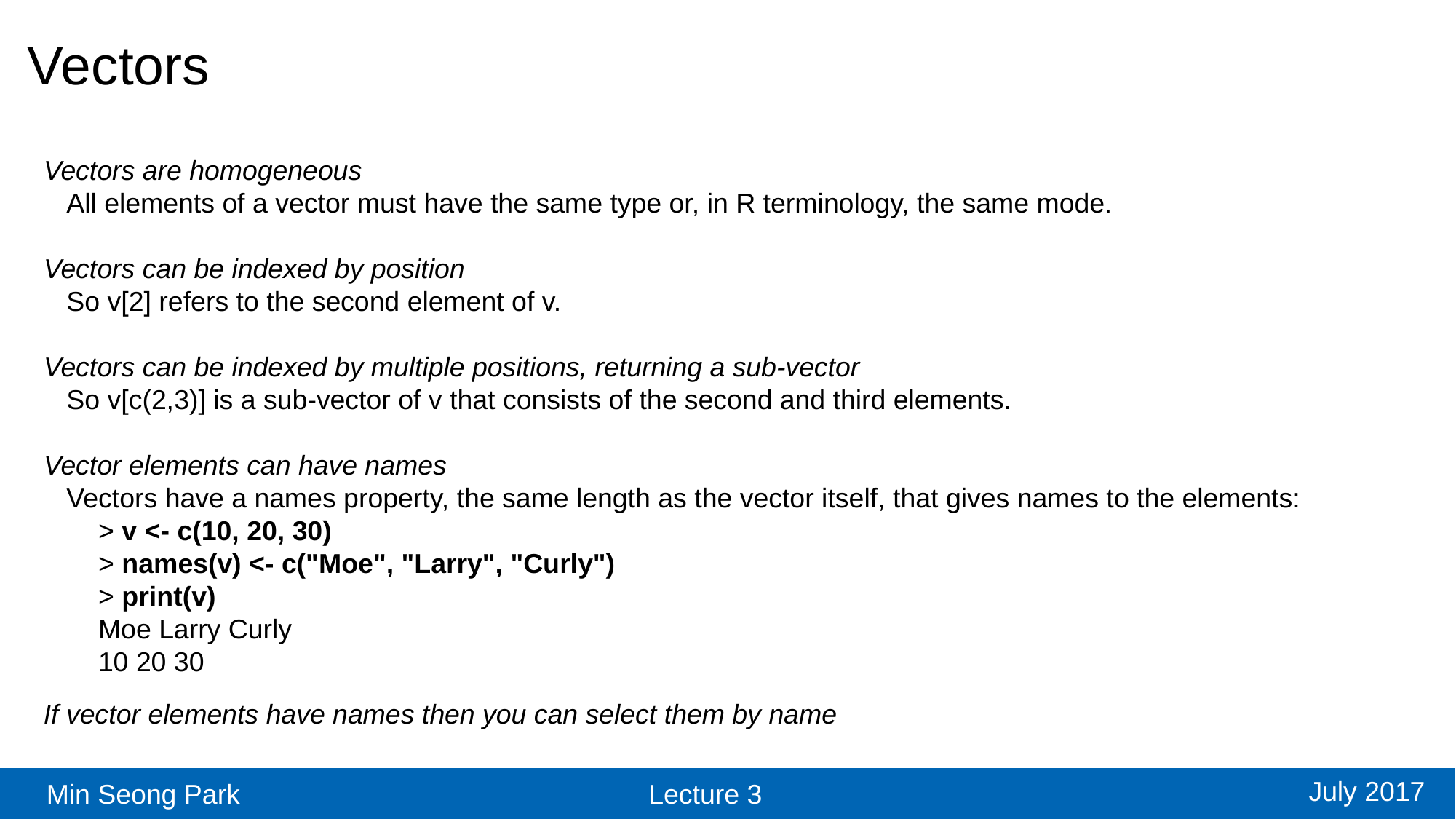

Vectors
Vectors are homogeneous
   All elements of a vector must have the same type or, in R terminology, the same mode.

Vectors can be indexed by position
   So v[2] refers to the second element of v.

Vectors can be indexed by multiple positions, returning a sub-vector
   So v[c(2,3)] is a sub-vector of v that consists of the second and third elements.

Vector elements can have names
   Vectors have a names property, the same length as the vector itself, that gives names to the elements:
> v <- c(10, 20, 30)
> names(v) <- c("Moe", "Larry", "Curly")
> print(v)
Moe Larry Curly
10 20 30

If vector elements have names then you can select them by name

July 2017
Min Seong Park
Lecture 3